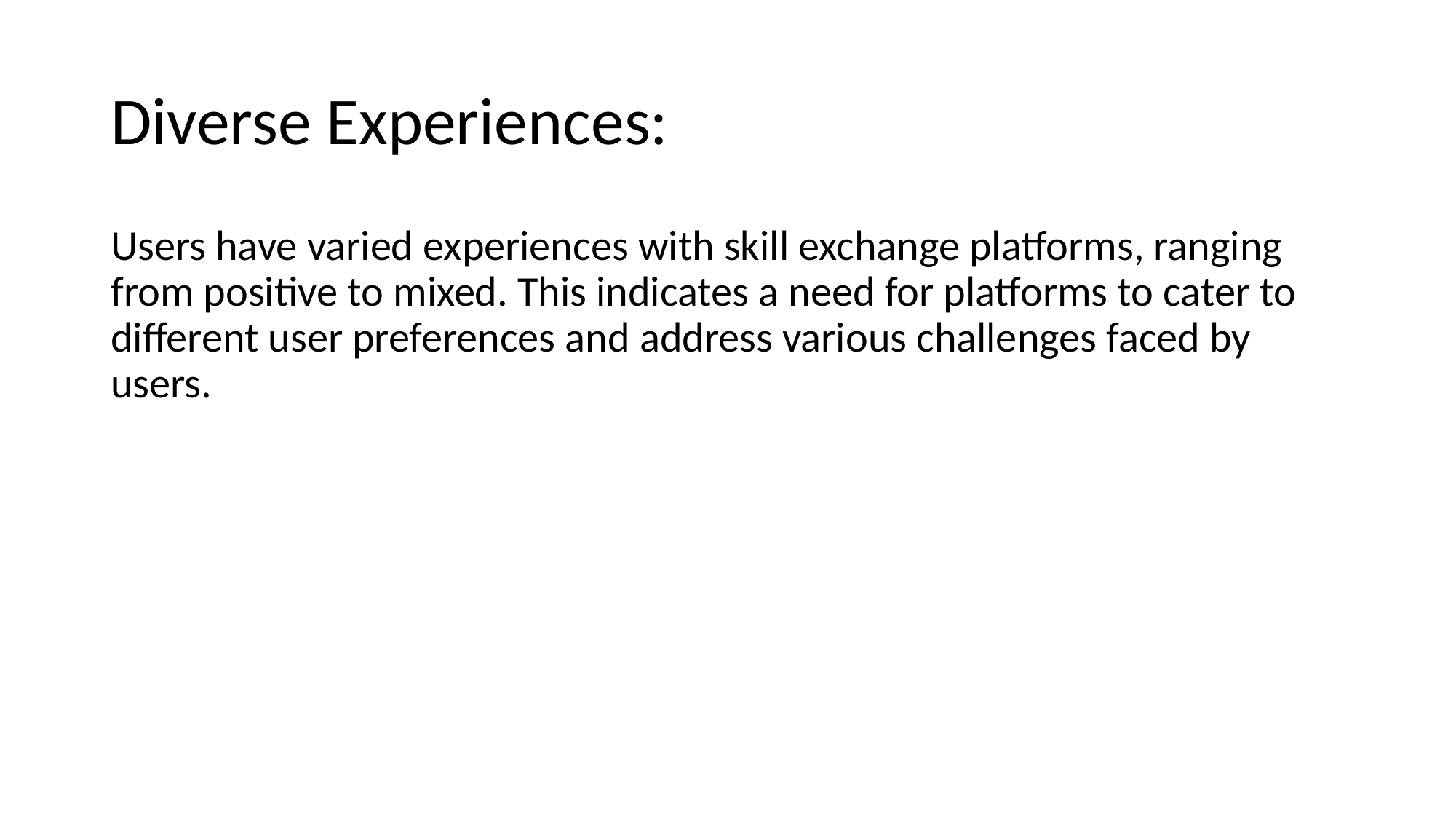

# Diverse Experiences:
Users have varied experiences with skill exchange platforms, ranging from positive to mixed. This indicates a need for platforms to cater to different user preferences and address various challenges faced by users.